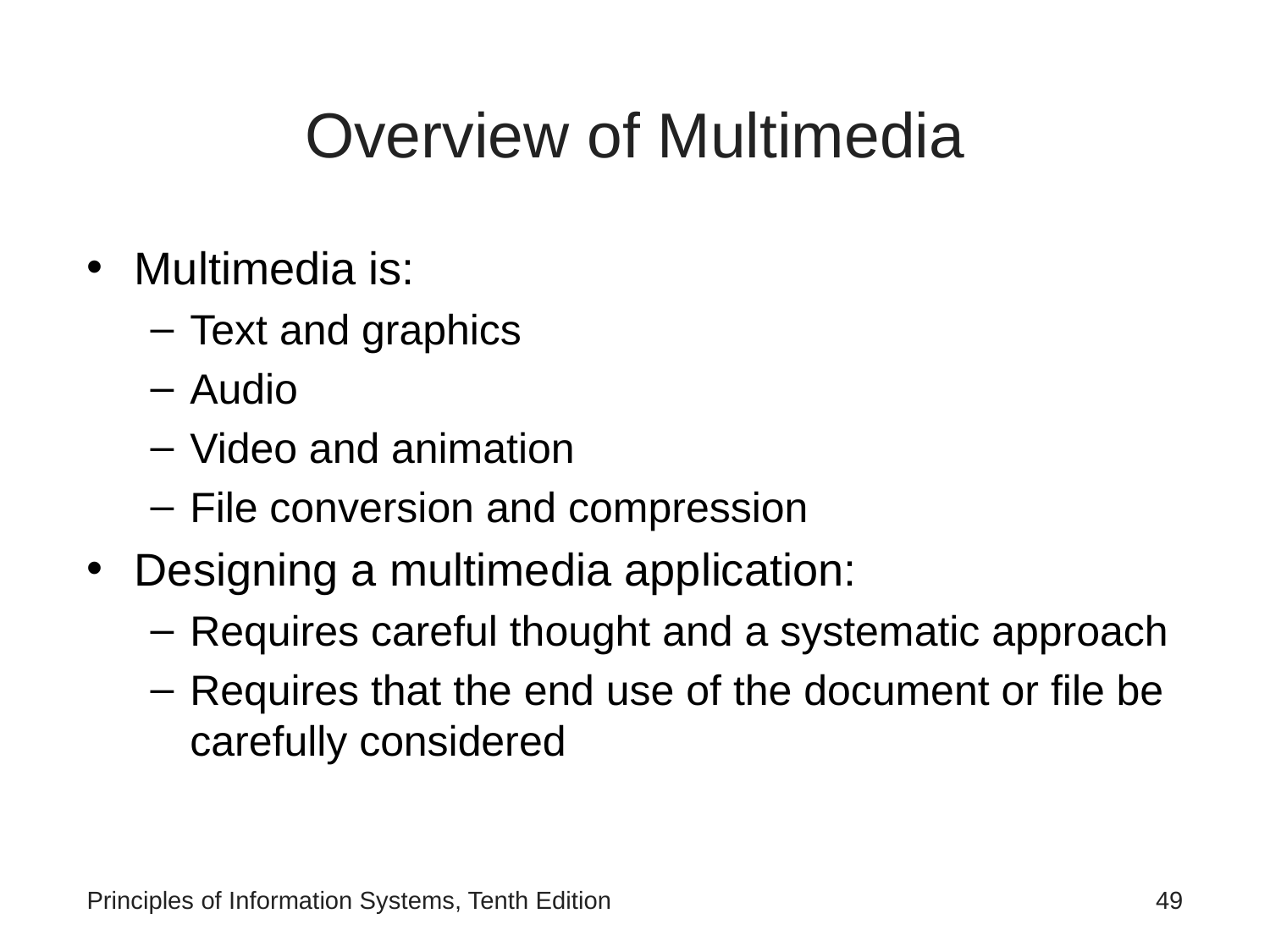

# Overview of Multimedia
Multimedia is:
Text and graphics
Audio
Video and animation
File conversion and compression
Designing a multimedia application:
Requires careful thought and a systematic approach
Requires that the end use of the document or file be carefully considered
Principles of Information Systems, Tenth Edition
49